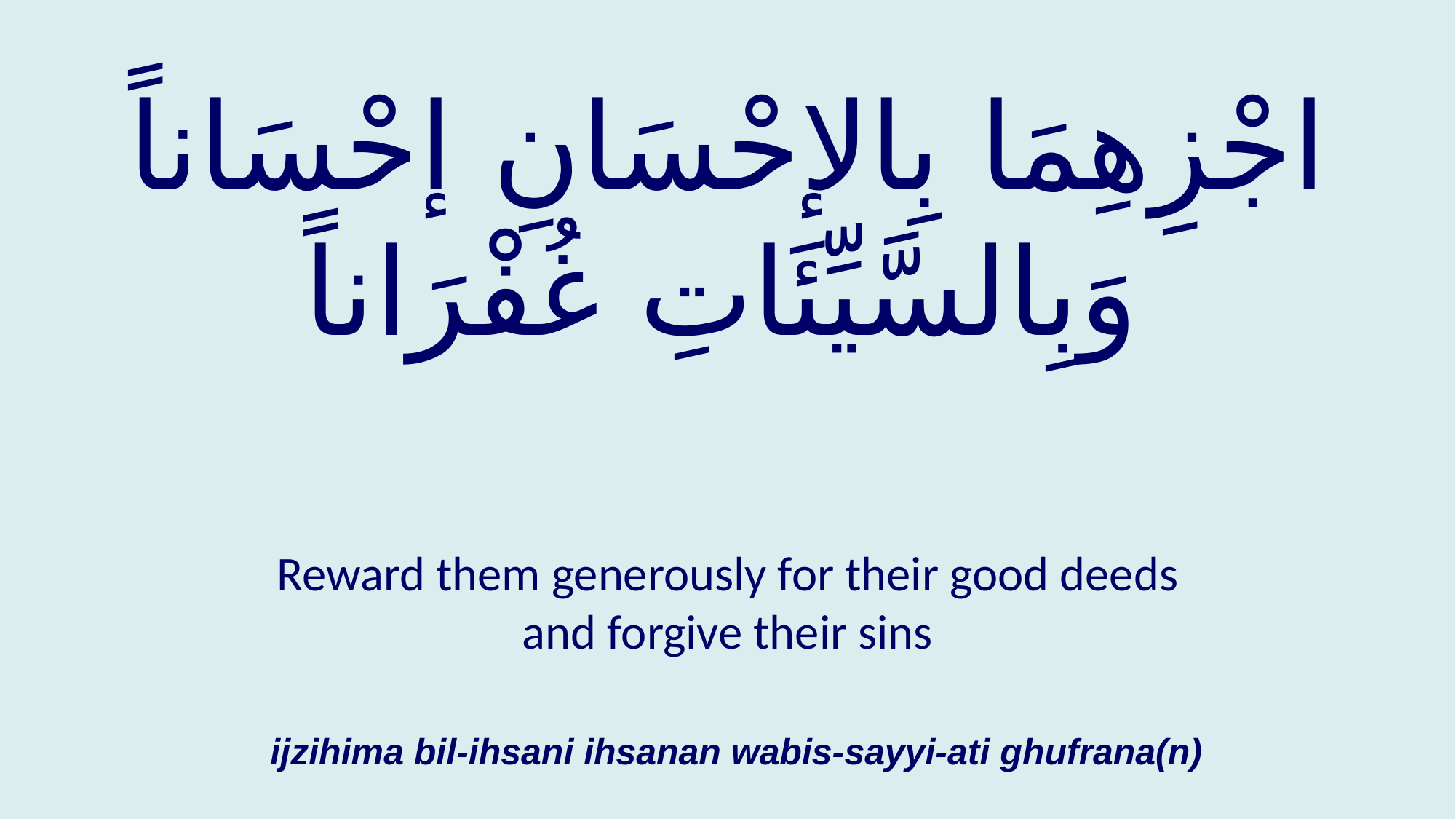

# اجْزِهِمَا بِالإحْسَانِ إحْسَاناً وَبِالسَّيِّئَاتِ غُفْرَاناً
Reward them generously for their good deeds and forgive their sins
ijzihima bil-ihsani ihsanan wabis-sayyi-ati ghufrana(n)